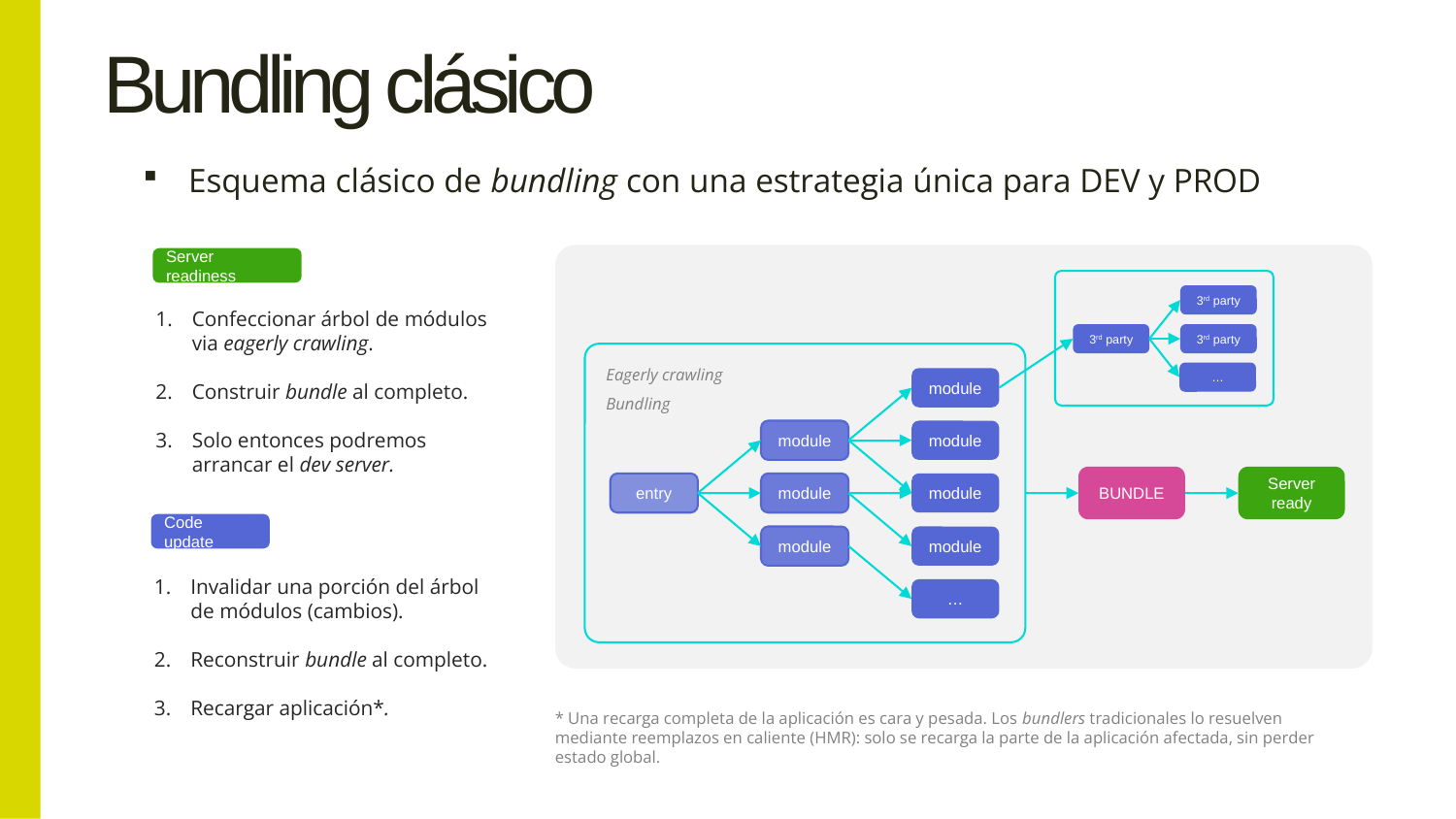

# Bundling clásico
Esquema clásico de bundling con una estrategia única para DEV y PROD

3rd party
3rd party
3rd party
…

Eagerly crawling
module
Bundling
module
module
BUNDLE
Server
ready
entry
module
module
module
module
…
Server readiness
Confeccionar árbol de módulos via eagerly crawling.
Construir bundle al completo.
Solo entonces podremos arrancar el dev server.
Code update
Invalidar una porción del árbol de módulos (cambios).
Reconstruir bundle al completo.
Recargar aplicación*.
* Una recarga completa de la aplicación es cara y pesada. Los bundlers tradicionales lo resuelven mediante reemplazos en caliente (HMR): solo se recarga la parte de la aplicación afectada, sin perder estado global.